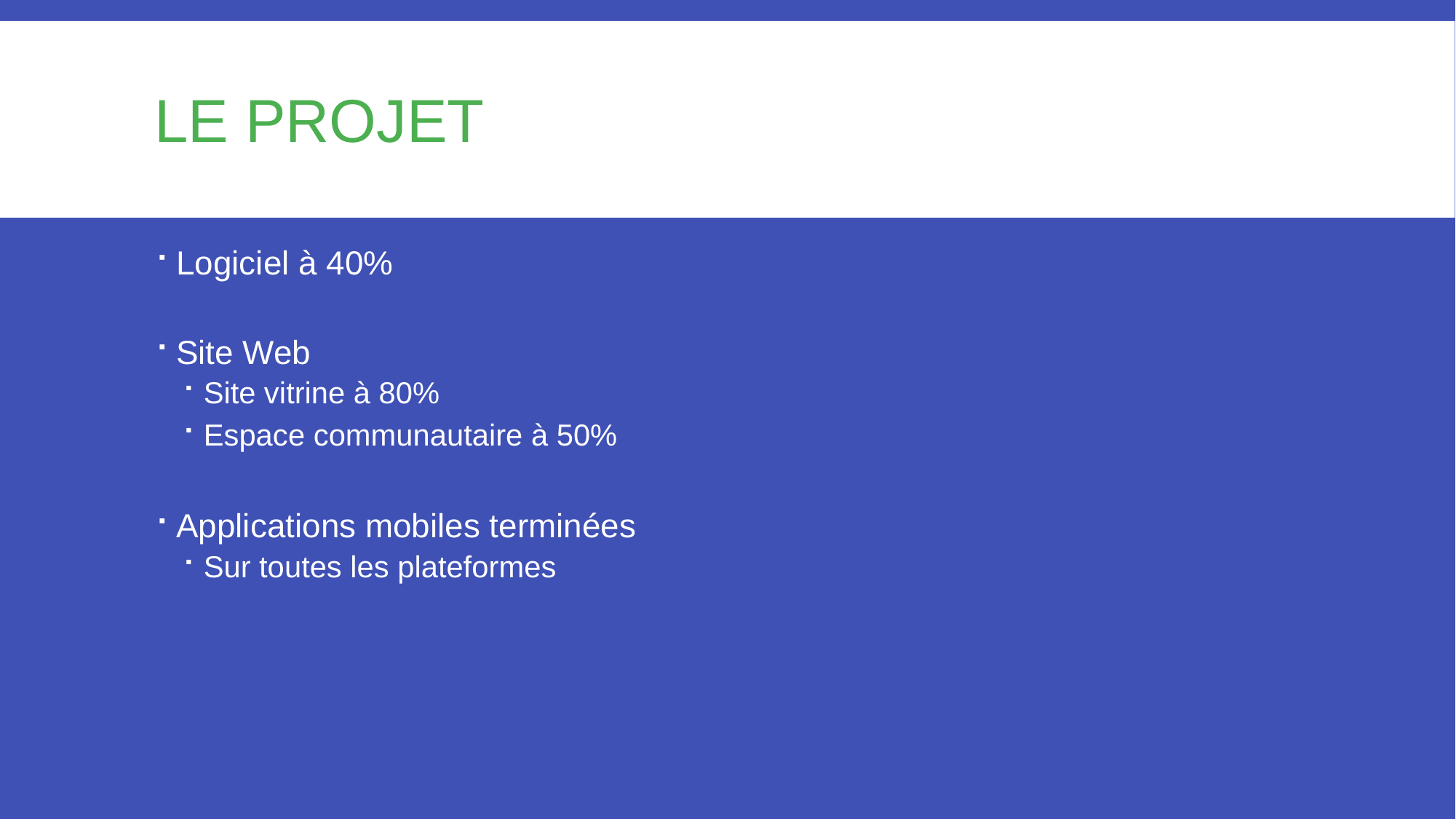

# Le projet
Logiciel à 40%

Site Web
Site vitrine à 80%
Espace communautaire à 50%

Applications mobiles terminées
Sur toutes les plateformes